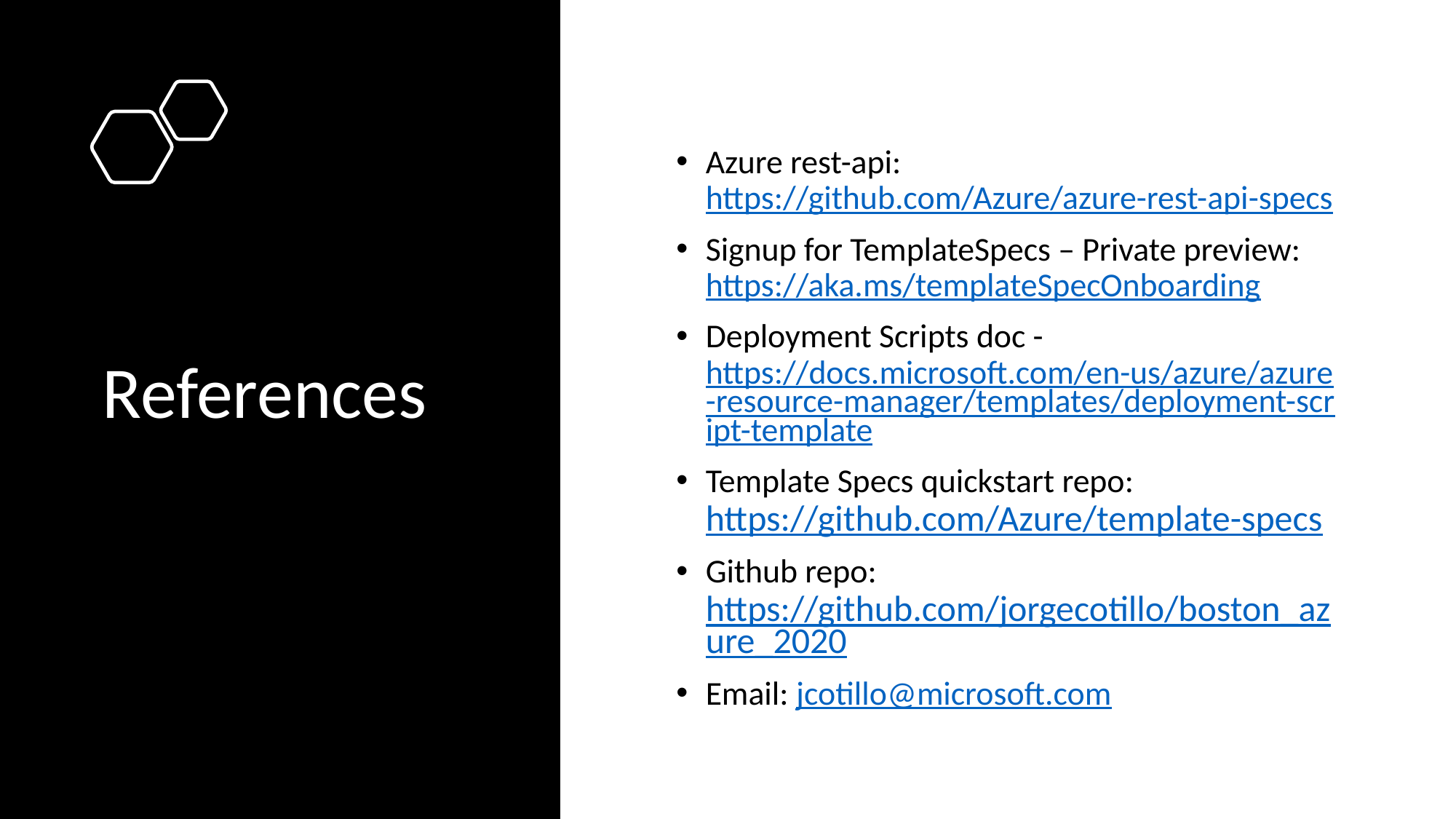

# References
Azure rest-api: https://github.com/Azure/azure-rest-api-specs
Signup for TemplateSpecs – Private preview: https://aka.ms/templateSpecOnboarding
Deployment Scripts doc - https://docs.microsoft.com/en-us/azure/azure-resource-manager/templates/deployment-script-template
Template Specs quickstart repo: https://github.com/Azure/template-specs
Github repo: https://github.com/jorgecotillo/boston_azure_2020
Email: jcotillo@microsoft.com